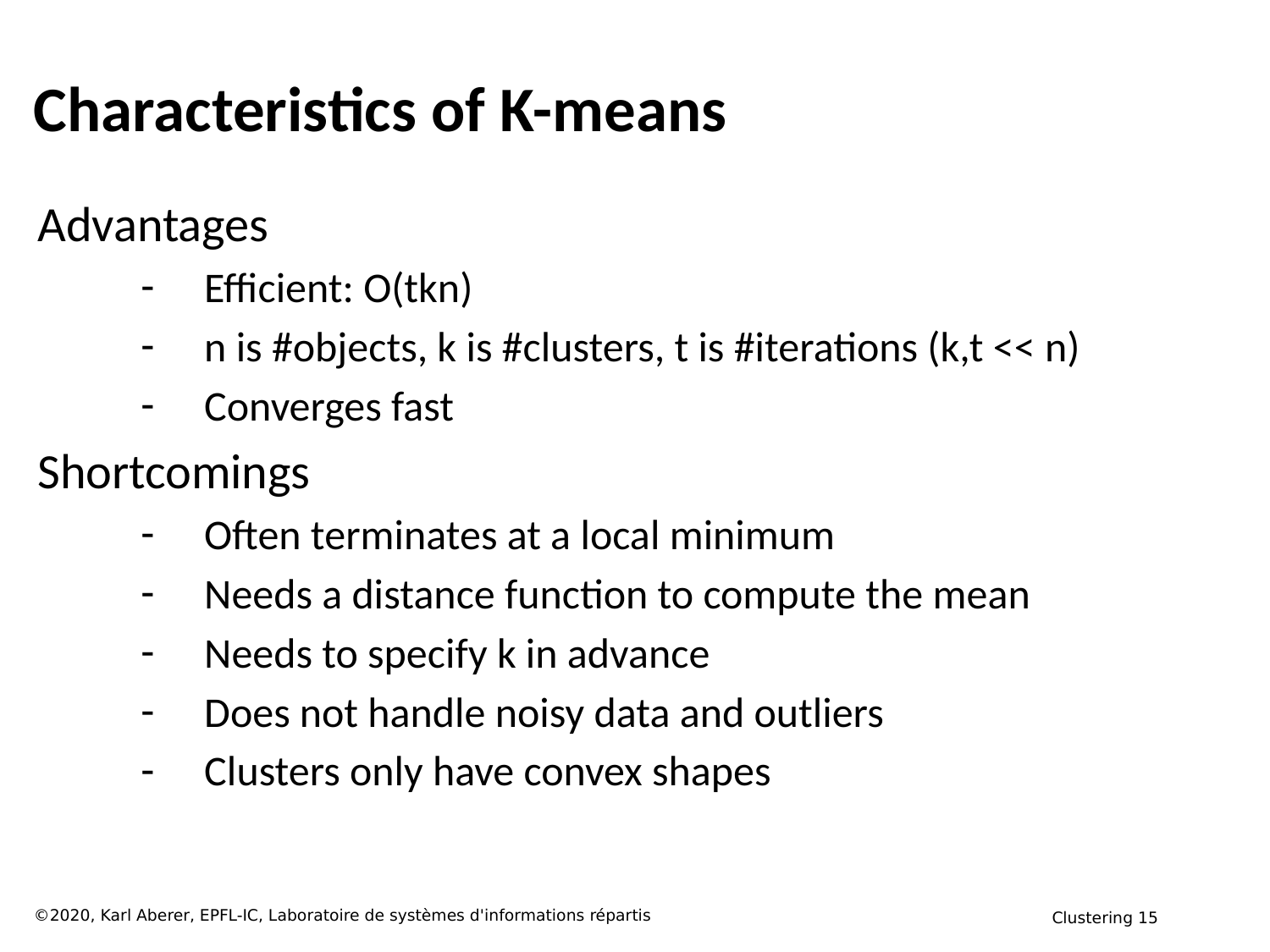

# Characteristics of K-means
Advantages
Efficient: O(tkn)
n is #objects, k is #clusters, t is #iterations (k,t << n)
Converges fast
Shortcomings
Often terminates at a local minimum
Needs a distance function to compute the mean
Needs to specify k in advance
Does not handle noisy data and outliers
Clusters only have convex shapes

©2020, Karl Aberer, EPFL-IC, Laboratoire de systèmes d'informations répartis